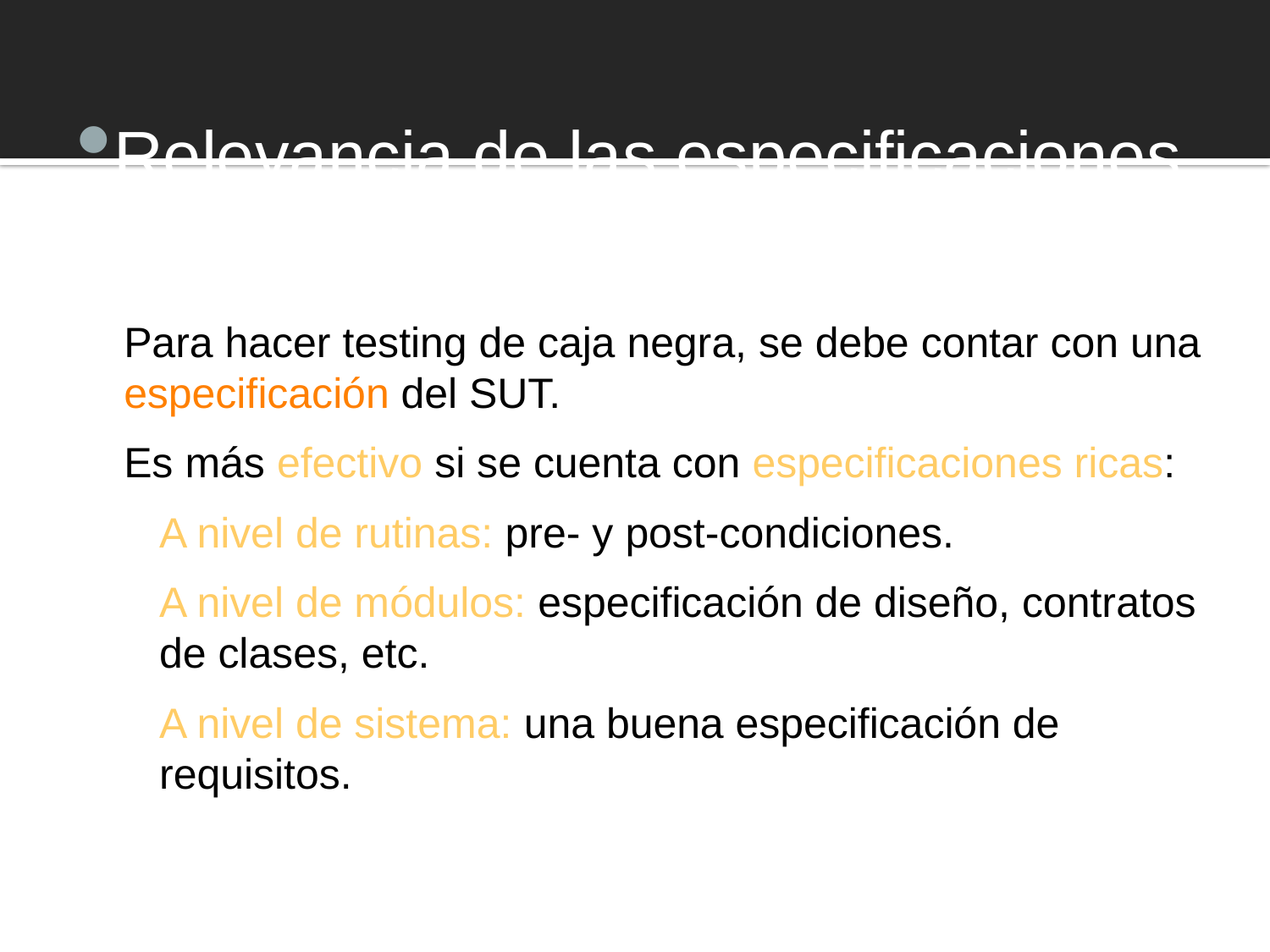

#
Relevancia de las especificaciones
Para hacer testing de caja negra, se debe contar con una especificación del SUT.
Es más efectivo si se cuenta con especificaciones ricas:
A nivel de rutinas: pre- y post-condiciones.
A nivel de módulos: especificación de diseño, contratos de clases, etc.
A nivel de sistema: una buena especificación de requisitos.